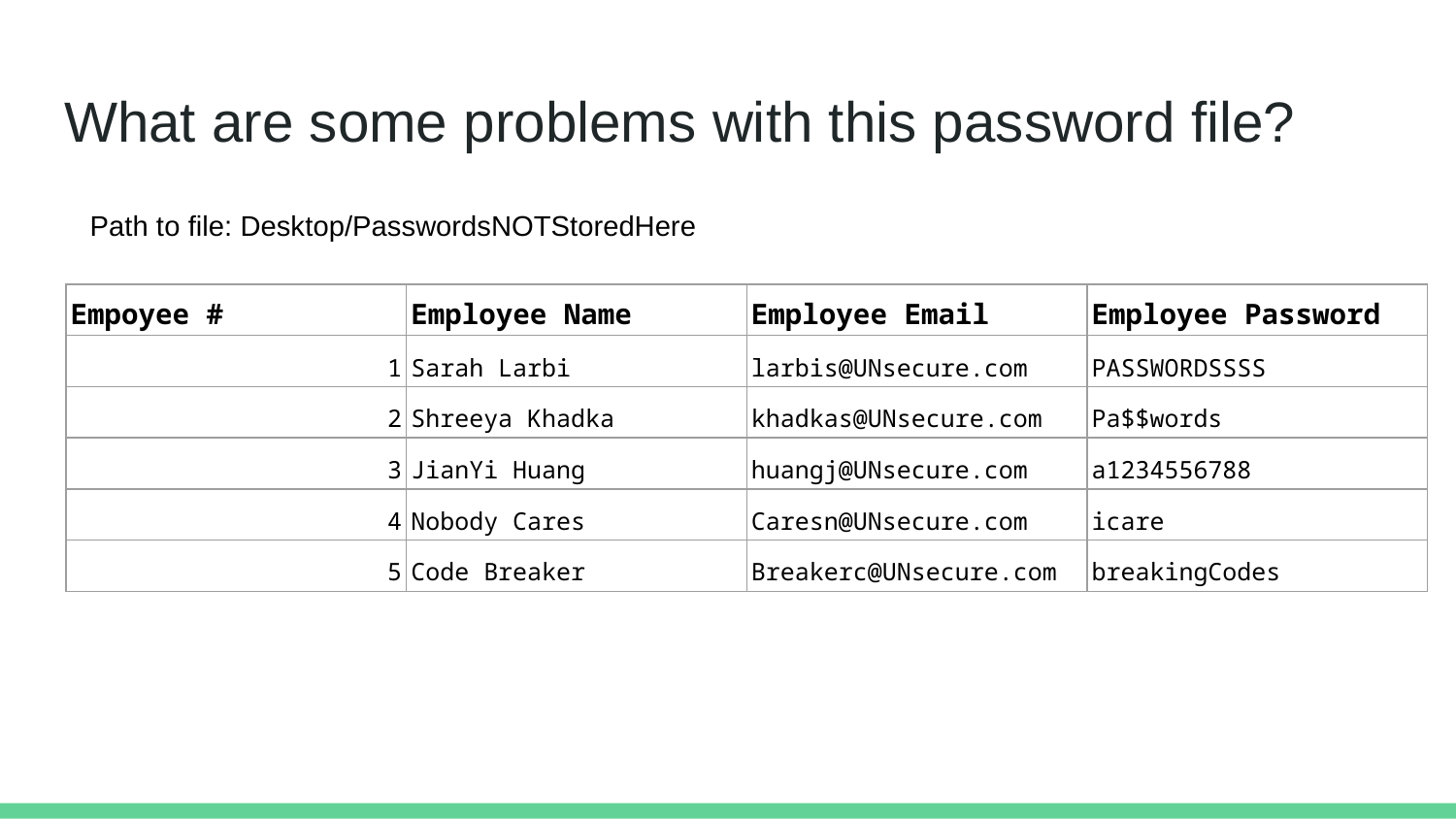

# What are some problems with this password file?
Path to file: Desktop/PasswordsNOTStoredHere
| Empoyee # | Employee Name | Employee Email | Employee Password |
| --- | --- | --- | --- |
| 1 | Sarah Larbi | larbis@UNsecure.com | PASSWORDSSSS |
| 2 | Shreeya Khadka | khadkas@UNsecure.com | Pa$$words |
| 3 | JianYi Huang | huangj@UNsecure.com | a1234556788 |
| 4 | Nobody Cares | Caresn@UNsecure.com | icare |
| 5 | Code Breaker | Breakerc@UNsecure.com | breakingCodes |